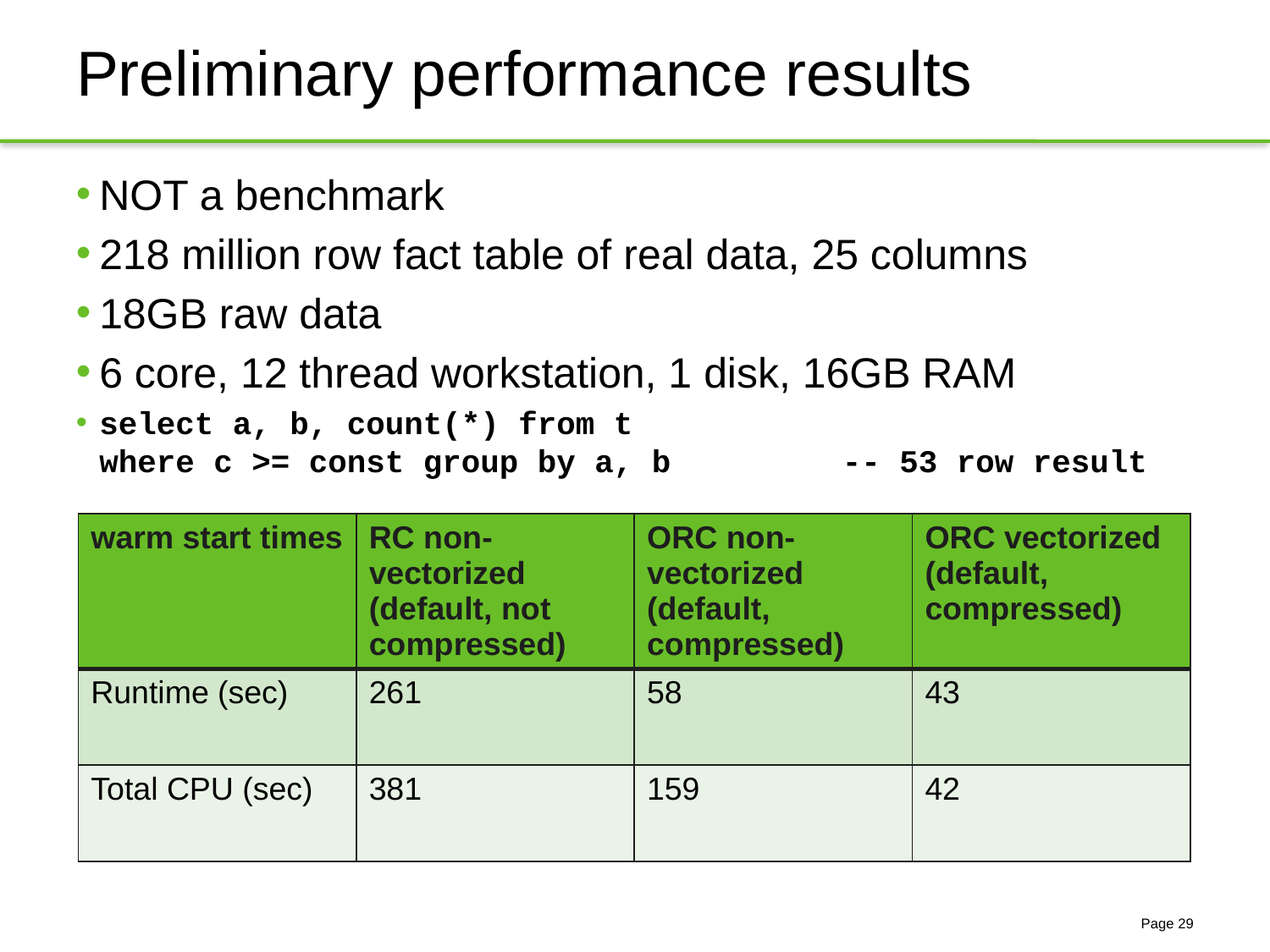

# Preliminary performance results
NOT a benchmark
218 million row fact table of real data, 25 columns
18GB raw data
6 core, 12 thread workstation, 1 disk, 16GB RAM
select a, b, count(*) from t
where c >= const group by a, b         -- 53 row result

| warm start times | RC non-vectorized (default, not compressed) | ORC non-vectorized (default, compressed) | ORC vectorized (default, compressed) |
| --- | --- | --- | --- |
| Runtime (sec) | 261 | 58 | 43 |
| Total CPU (sec) | 381 | 159 | 42 |
Page 29